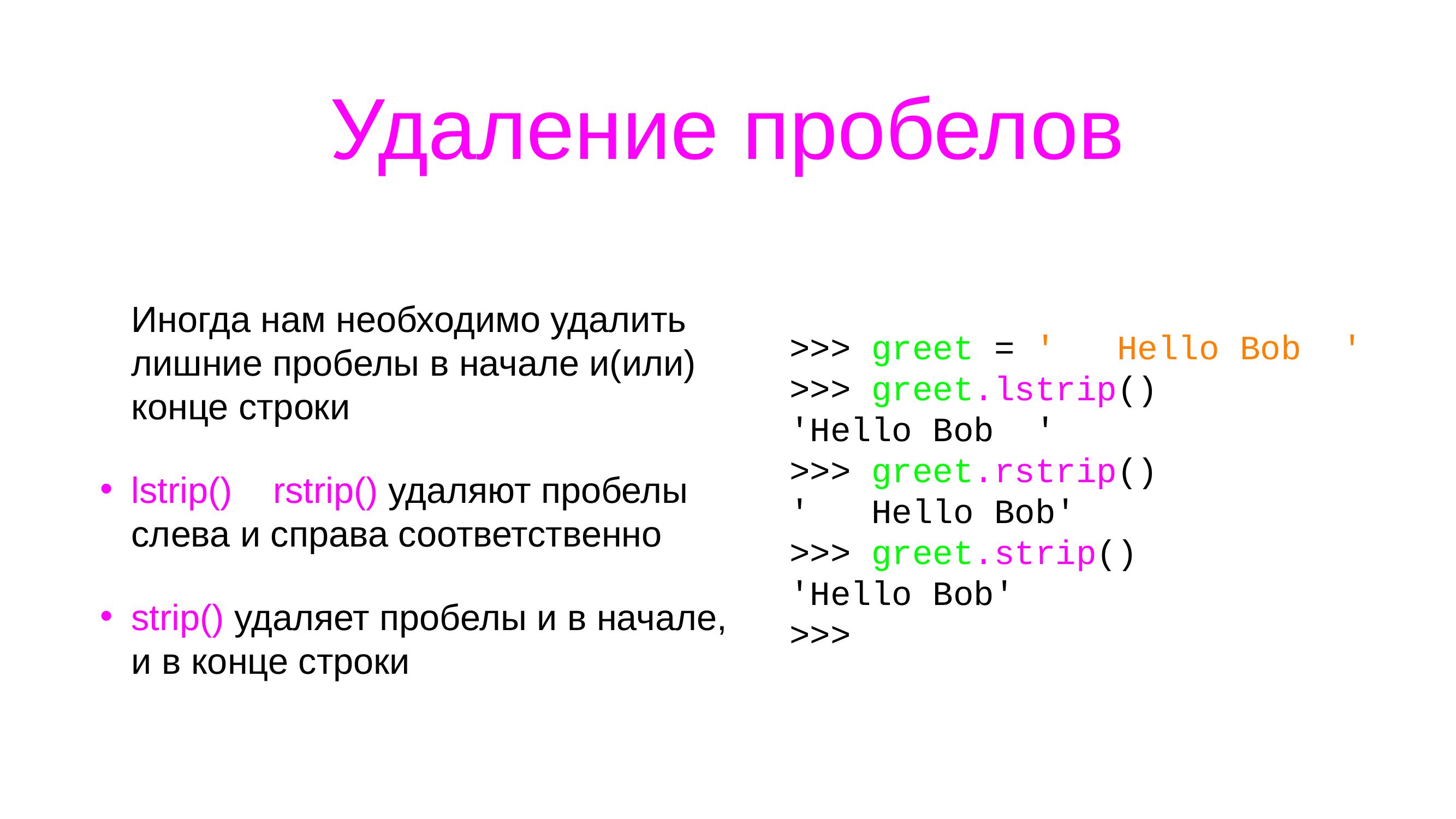

# Удаление пробелов
Иногда нам необходимо удалить лишние пробелы в начале и(или) конце строки
lstrip() и rstrip() удаляют пробелы слева и справа соответственно
strip() удаляет пробелы и в начале, и в конце строки
>>> greet = '   Hello Bob  '
>>> greet.lstrip()
'Hello Bob  '
>>> greet.rstrip()
'   Hello Bob'
>>> greet.strip()
'Hello Bob'
>>>